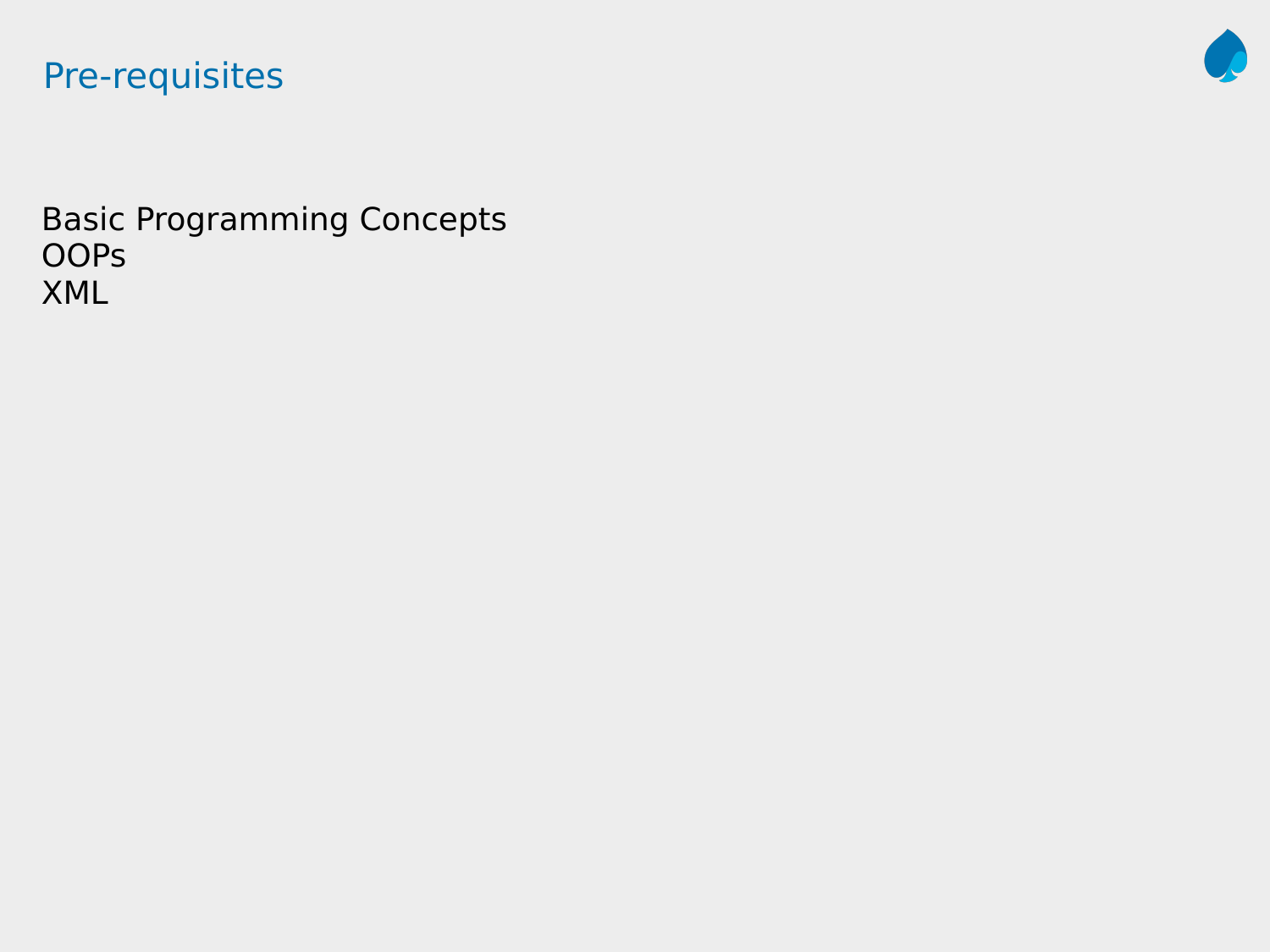

# Pre-requisites
Basic Programming Concepts
OOPs
XML